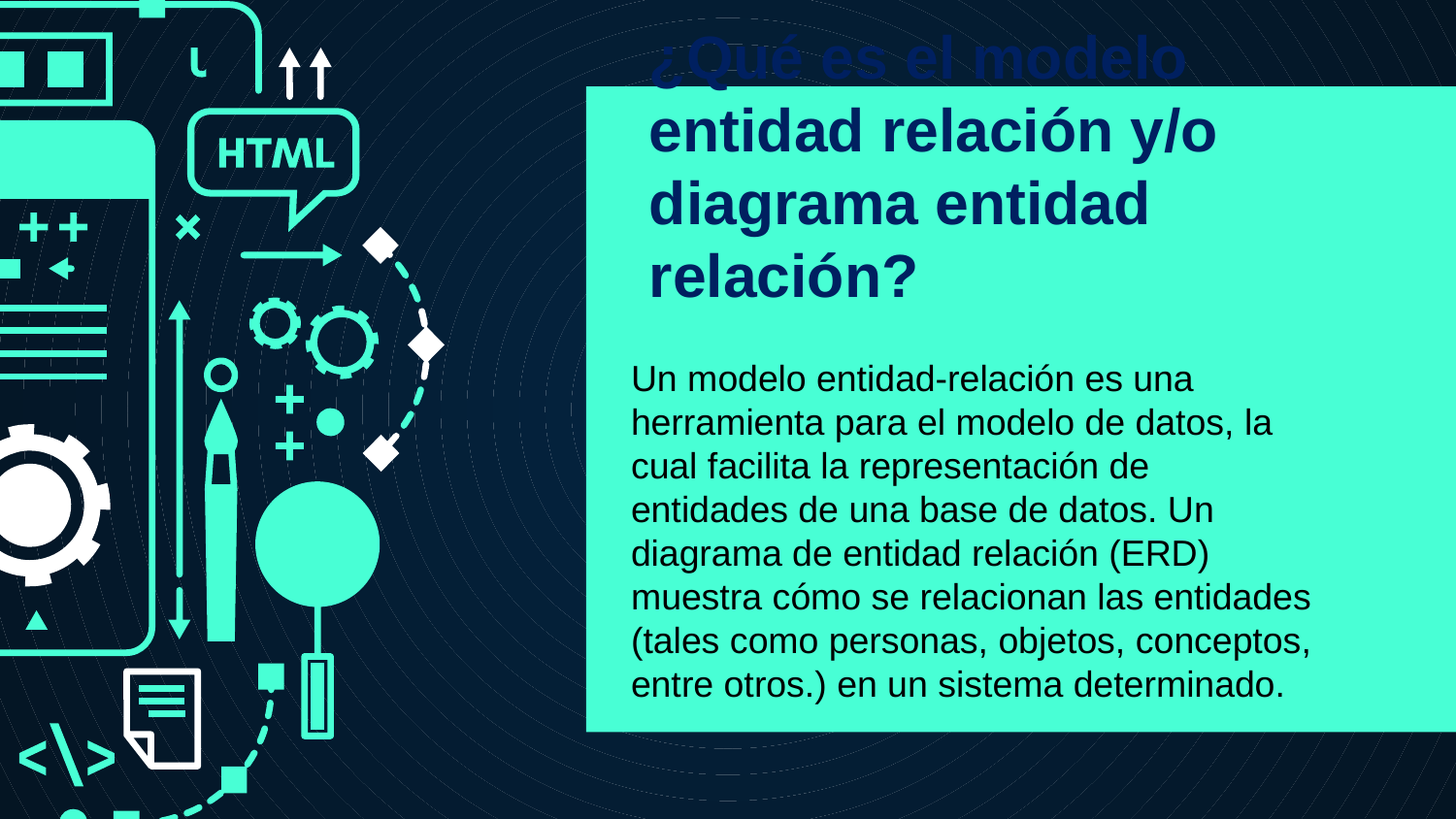

# ¿Qué es el modelo entidad relación y/o diagrama entidad relación?
Un modelo entidad-relación es una herramienta para el modelo de datos, la cual facilita la representación de entidades de una base de datos. Un diagrama de entidad relación (ERD) muestra cómo se relacionan las entidades (tales como personas, objetos, conceptos, entre otros.) en un sistema determinado.